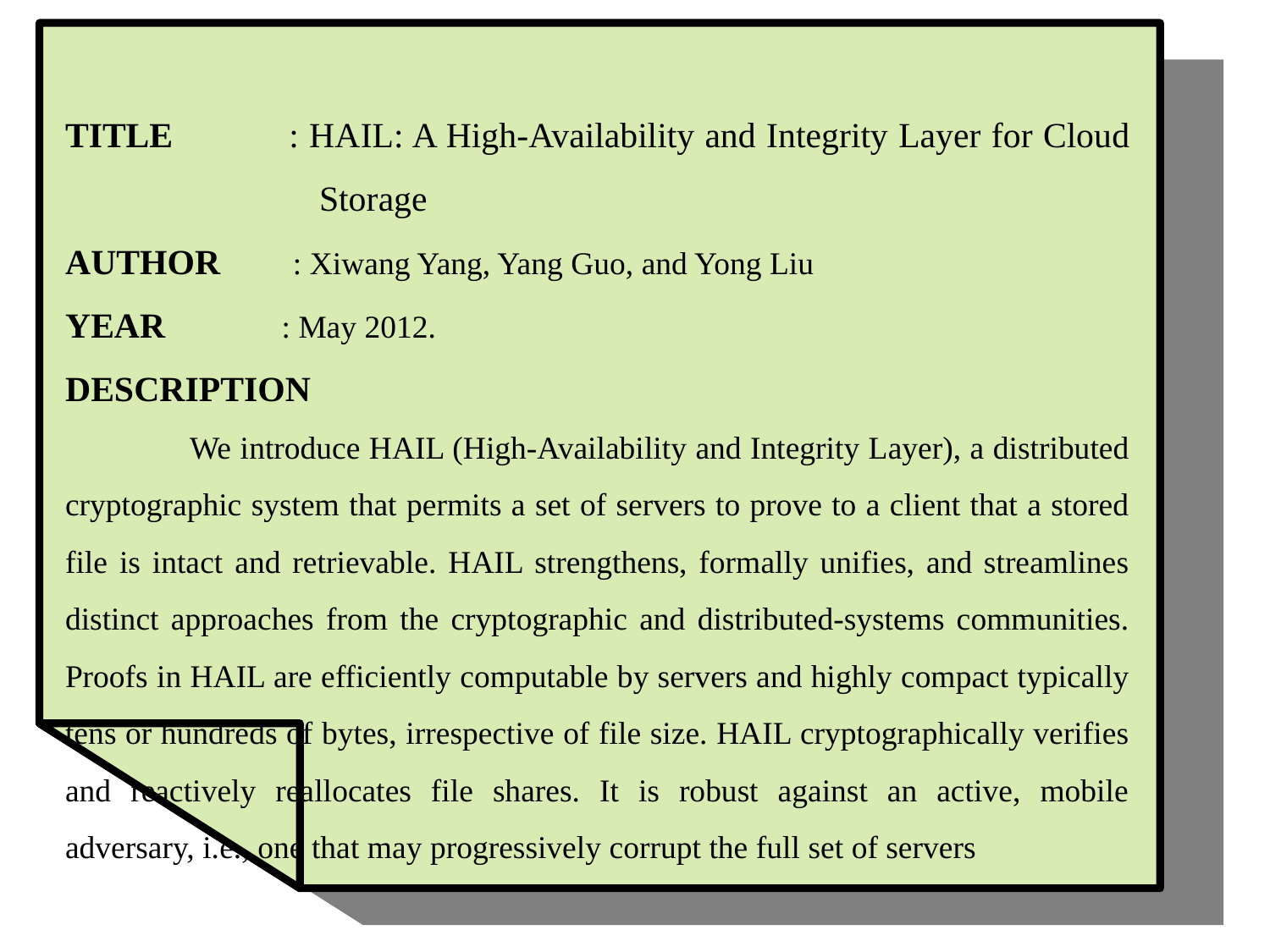

TITLE            : HAIL: A High-Availability and Integrity Layer for Cloud 		Storage
AUTHOR         : Xiwang Yang, Yang Guo, and Yong Liu
YEAR              : May 2012.
DESCRIPTION
              We introduce HAIL (High-Availability and Integrity Layer), a distributed cryptographic system that permits a set of servers to prove to a client that a stored file is intact and retrievable. HAIL strengthens, formally unifies, and streamlines distinct approaches from the cryptographic and distributed-systems communities. Proofs in HAIL are efficiently computable by servers and highly compact typically tens or hundreds of bytes, irrespective of file size. HAIL cryptographically verifies and reactively reallocates file shares. It is robust against an active, mobile adversary, i.e., one that may progressively corrupt the full set of servers